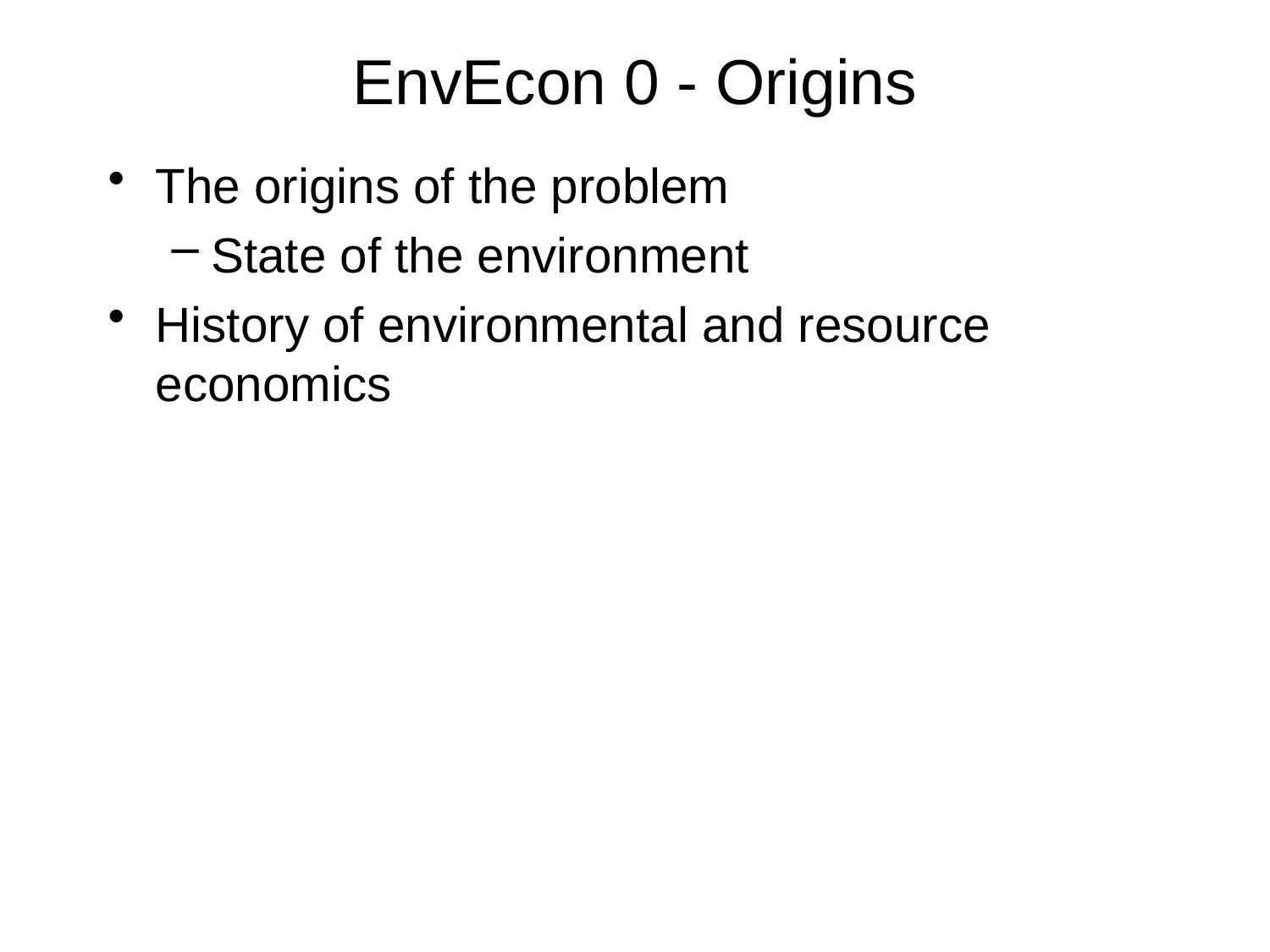

# EnvEcon 0 - Origins
The origins of the problem
State of the environment
History of environmental and resource economics